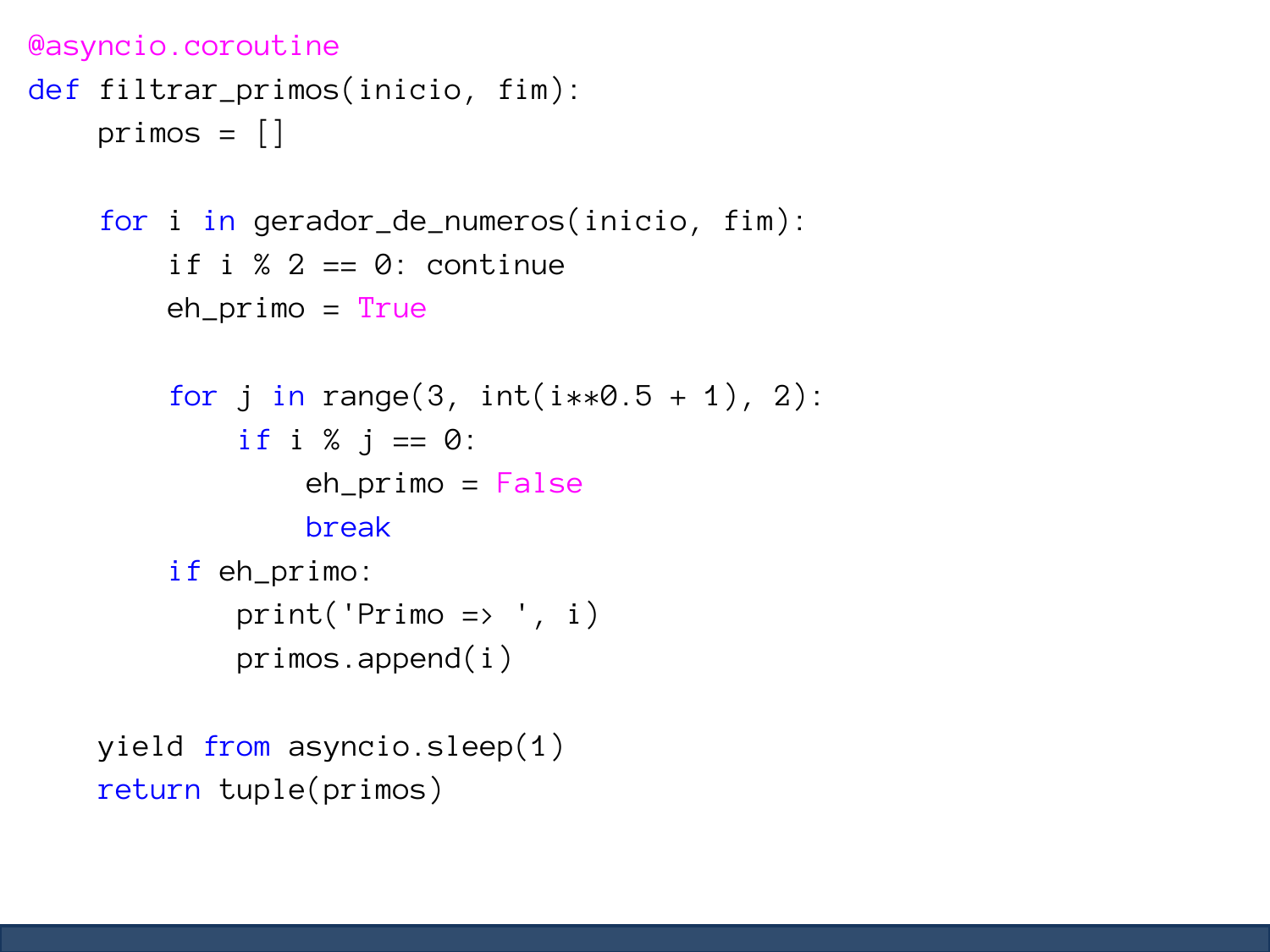

@asyncio.coroutine
def filtrar_primos(inicio, fim):
    primos = []

    for i in gerador_de_numeros(inicio, fim):
        if i % 2 == 0: continue
        eh_primo = True

        for j in range(3, int(i**0.5 + 1), 2):
            if i % j == 0:
                eh_primo = False
                break
        if eh_primo:
            print('Primo => ', i)
            primos.append(i)

    yield from asyncio.sleep(1)
    return tuple(primos)